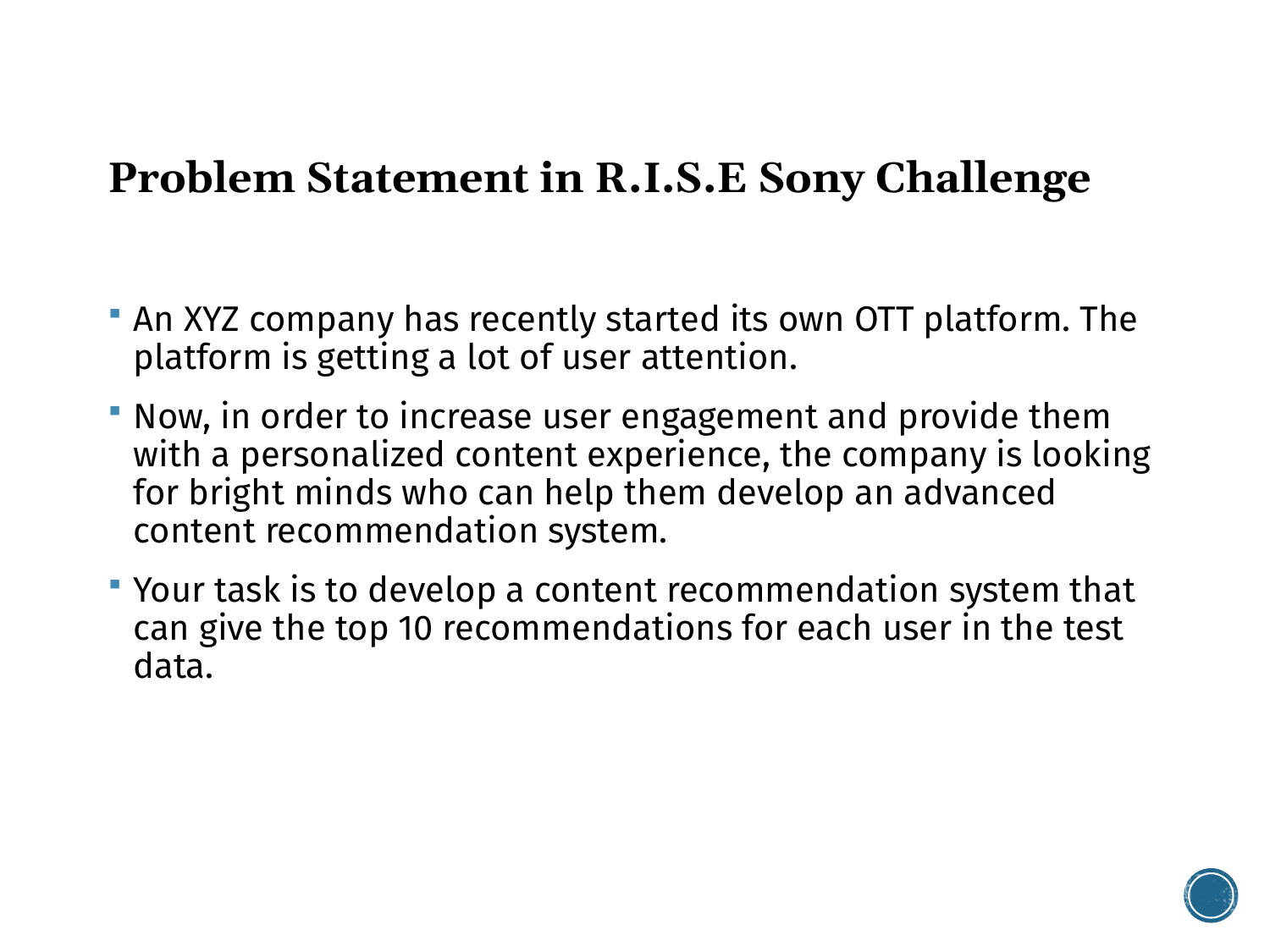

# Problem Statement in R.I.S.E Sony Challenge
An XYZ company has recently started its own OTT platform. The platform is getting a lot of user attention.
Now, in order to increase user engagement and provide them with a personalized content experience, the company is looking for bright minds who can help them develop an advanced content recommendation system.
Your task is to develop a content recommendation system that can give the top 10 recommendations for each user in the test data.